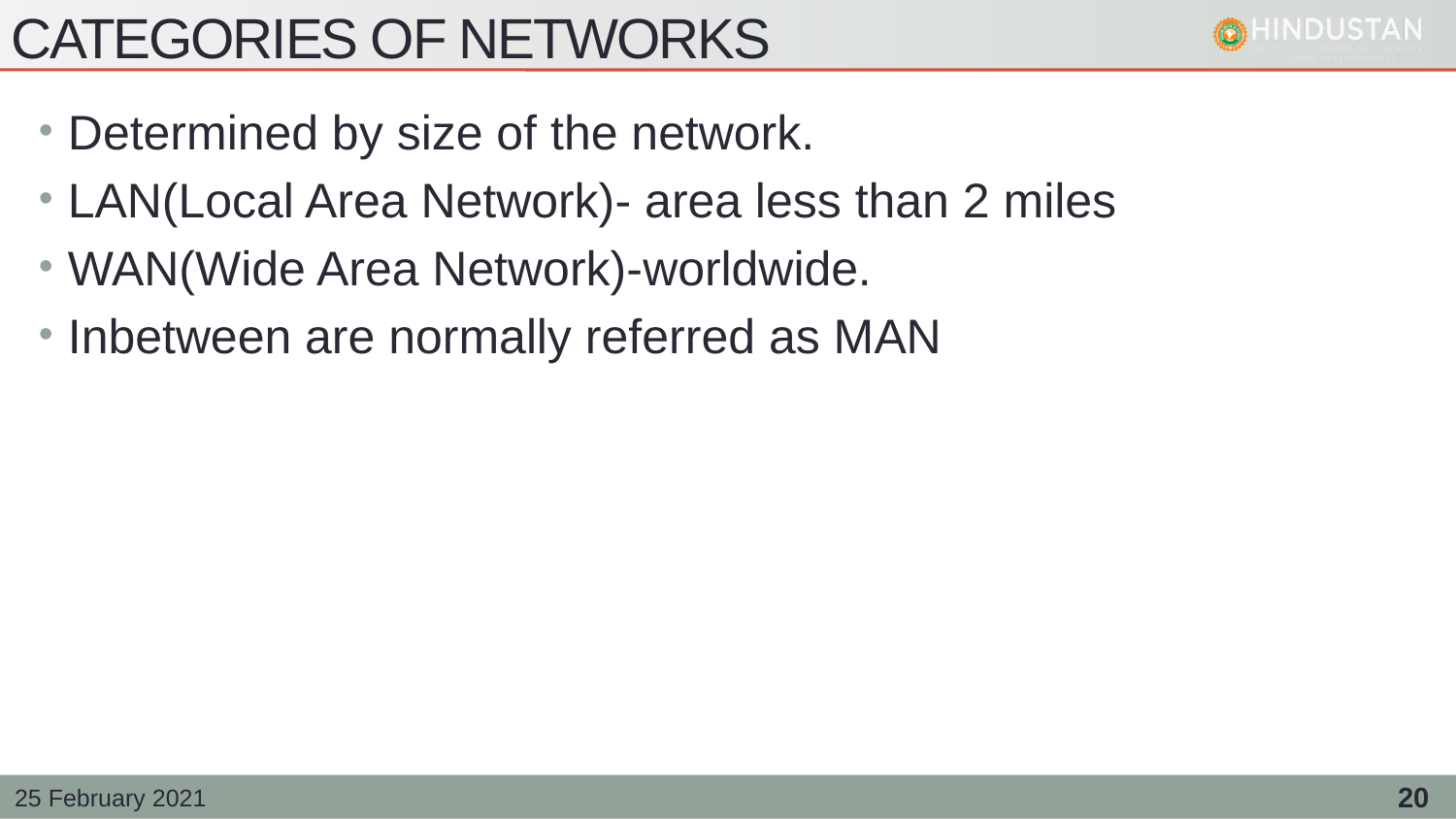

# Categories of networks
Determined by size of the network.
LAN(Local Area Network)- area less than 2 miles
WAN(Wide Area Network)-worldwide.
Inbetween are normally referred as MAN

25 February 2021

20